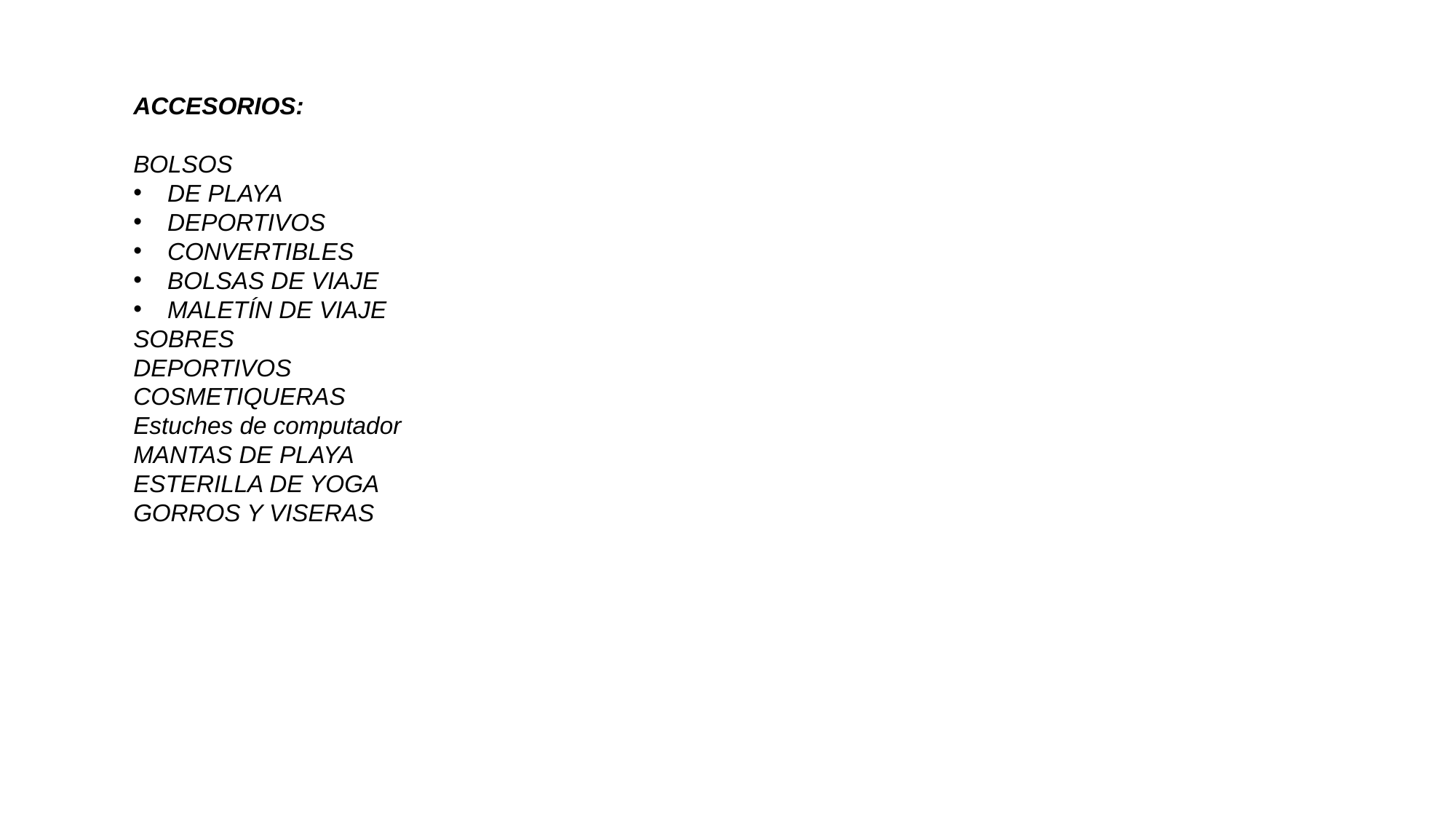

ACCESORIOS:

BOLSOS
DE PLAYA
DEPORTIVOS
CONVERTIBLES
BOLSAS DE VIAJE
MALETÍN DE VIAJE
SOBRES
DEPORTIVOS
COSMETIQUERAS
Estuches de computador
MANTAS DE PLAYA
ESTERILLA DE YOGA
GORROS Y VISERAS